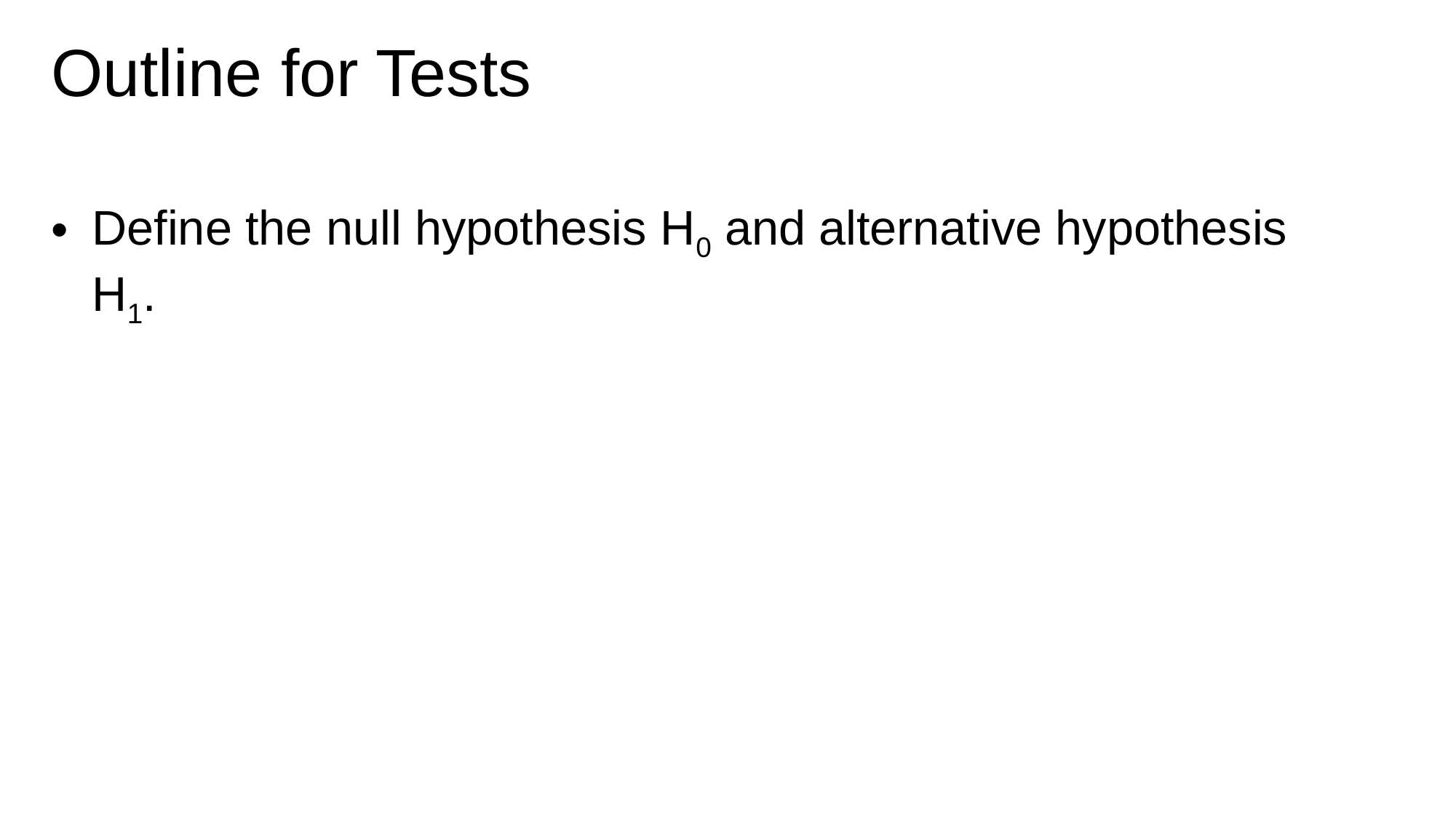

# Outline for Tests
Define the null hypothesis H0 and alternative hypothesis H1.